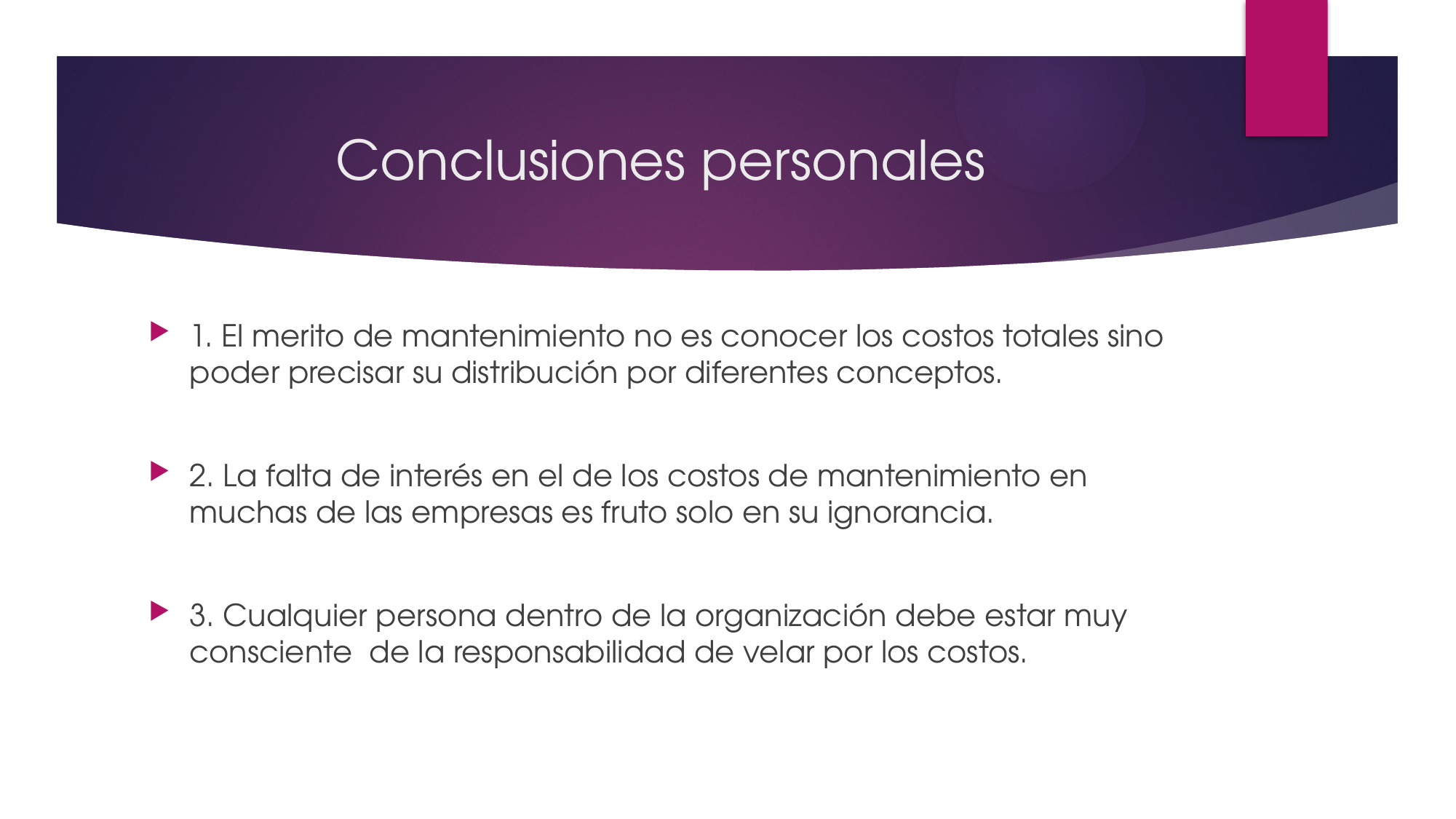

# Conclusiones personales
1. El merito de mantenimiento no es conocer los costos totales sino poder precisar su distribución por diferentes conceptos.

2. La falta de interés en el de los costos de mantenimiento en muchas de las empresas es fruto solo en su ignorancia.

3. Cualquier persona dentro de la organización debe estar muy consciente  de la responsabilidad de velar por los costos.